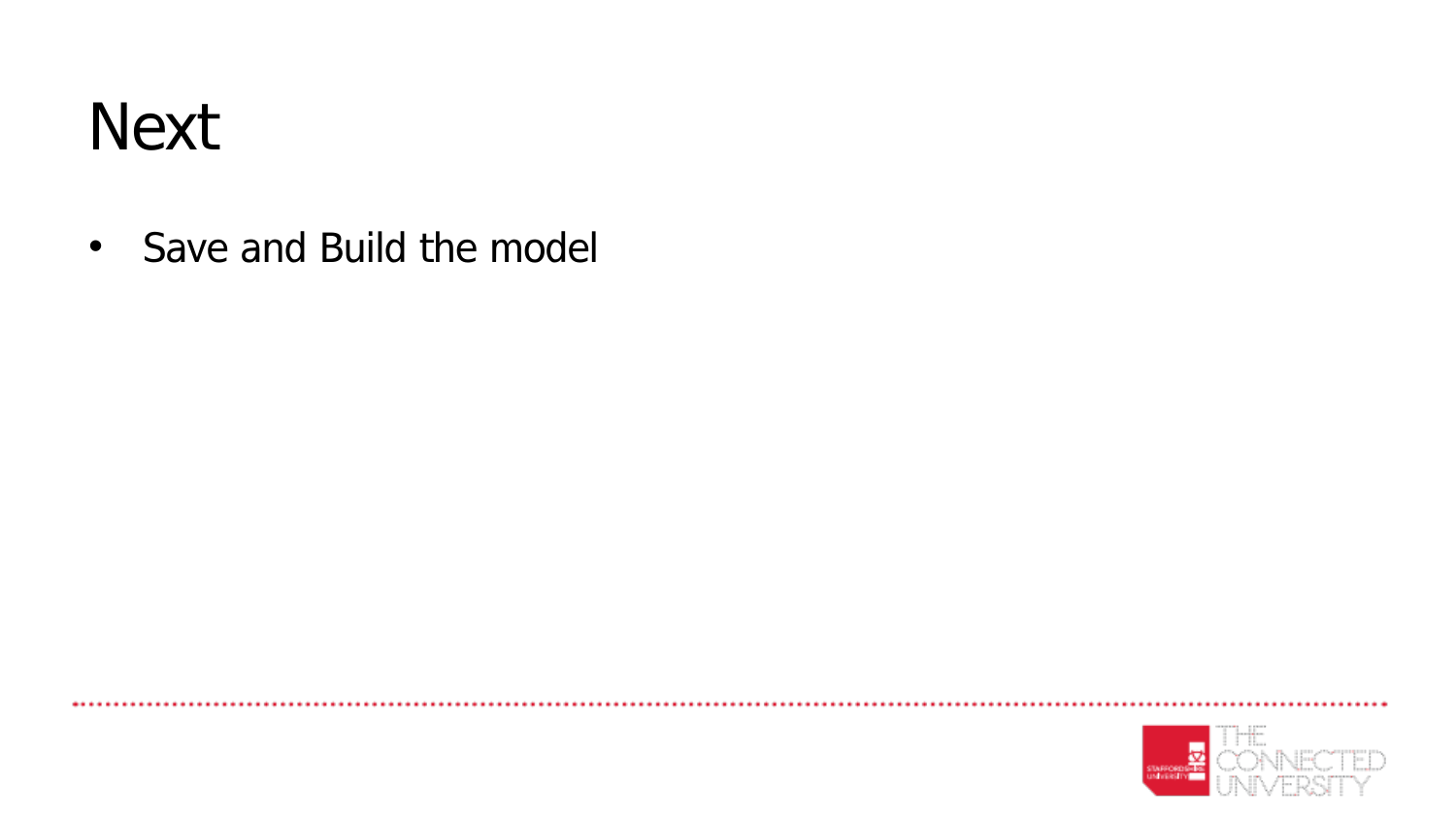

# Next
Save and Build the model